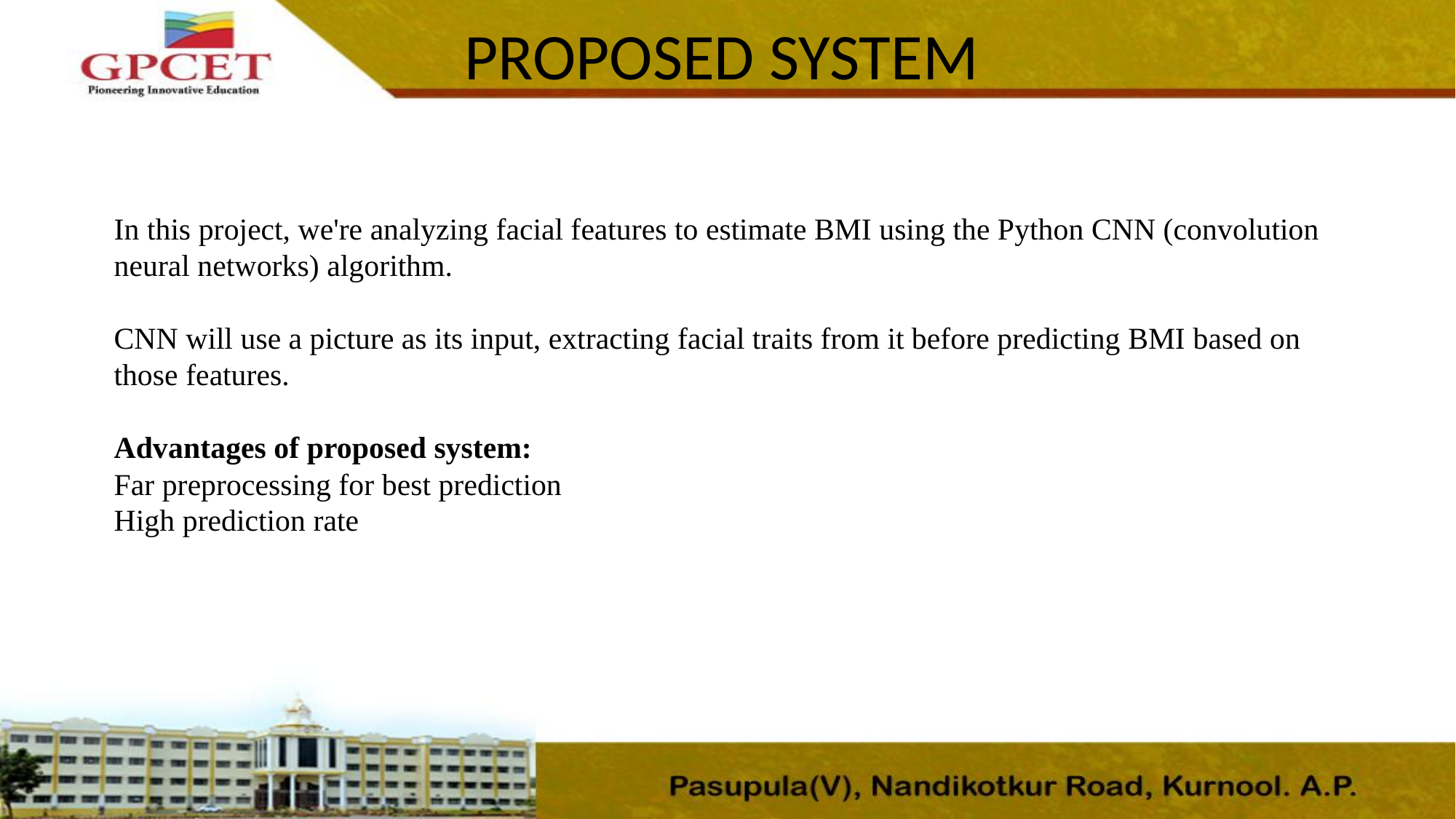

PROPOSED SYSTEM
In this project, we're analyzing facial features to estimate BMI using the Python CNN (convolution neural networks) algorithm.

CNN will use a picture as its input, extracting facial traits from it before predicting BMI based on those features.

Advantages of proposed system:
Far preprocessing for best prediction
High prediction rate